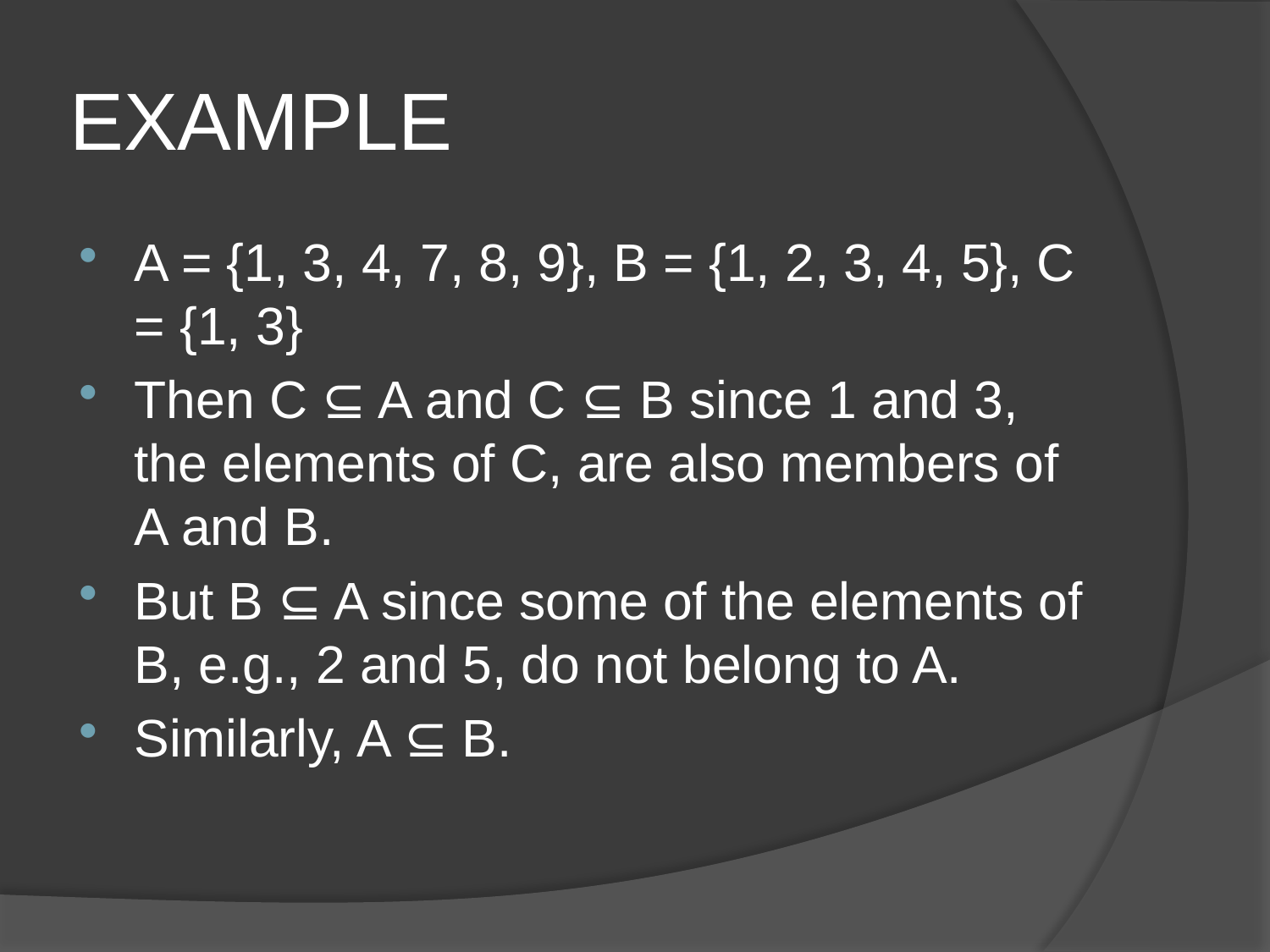

# EXAMPLE
A = {1, 3, 4, 7, 8, 9}, B = {1, 2, 3, 4, 5}, C = {1, 3}
Then C ⊆ A and C ⊆ B since 1 and 3, the elements of C, are also members of A and B.
But B ⊆ A since some of the elements of B, e.g., 2 and 5, do not belong to A.
Similarly, A ⊆ B.